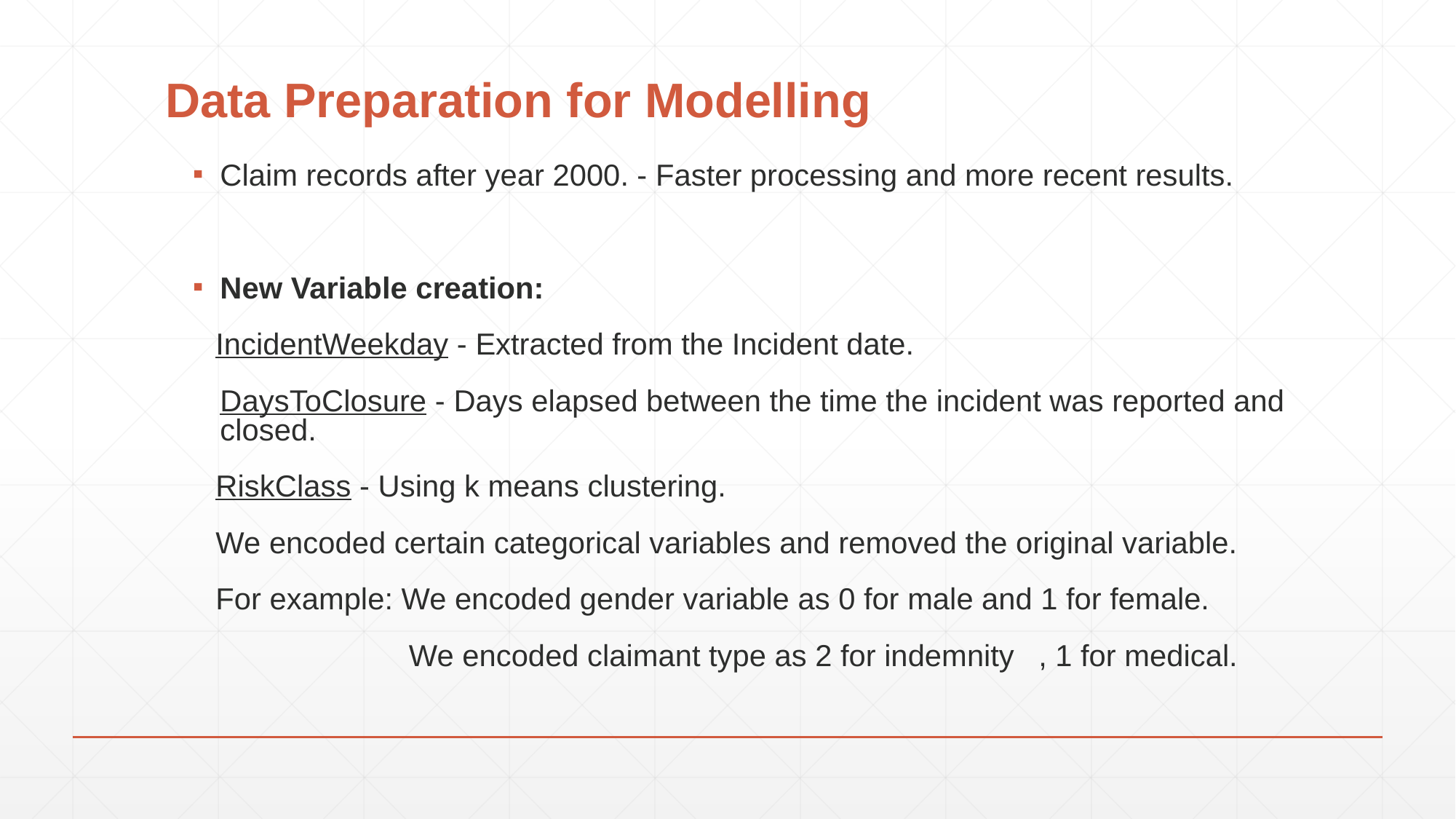

# Data Preparation for Modelling
Claim records after year 2000. - Faster processing and more recent results.

New Variable creation:
      IncidentWeekday - Extracted from the Incident date.
DaysToClosure - Days elapsed between the time the incident was reported and closed.
      RiskClass - Using k means clustering.
      We encoded certain categorical variables and removed the original variable.
      For example: We encoded gender variable as 0 for male and 1 for female.
		   We encoded claimant type as 2 for indemnity	, 1 for medical.